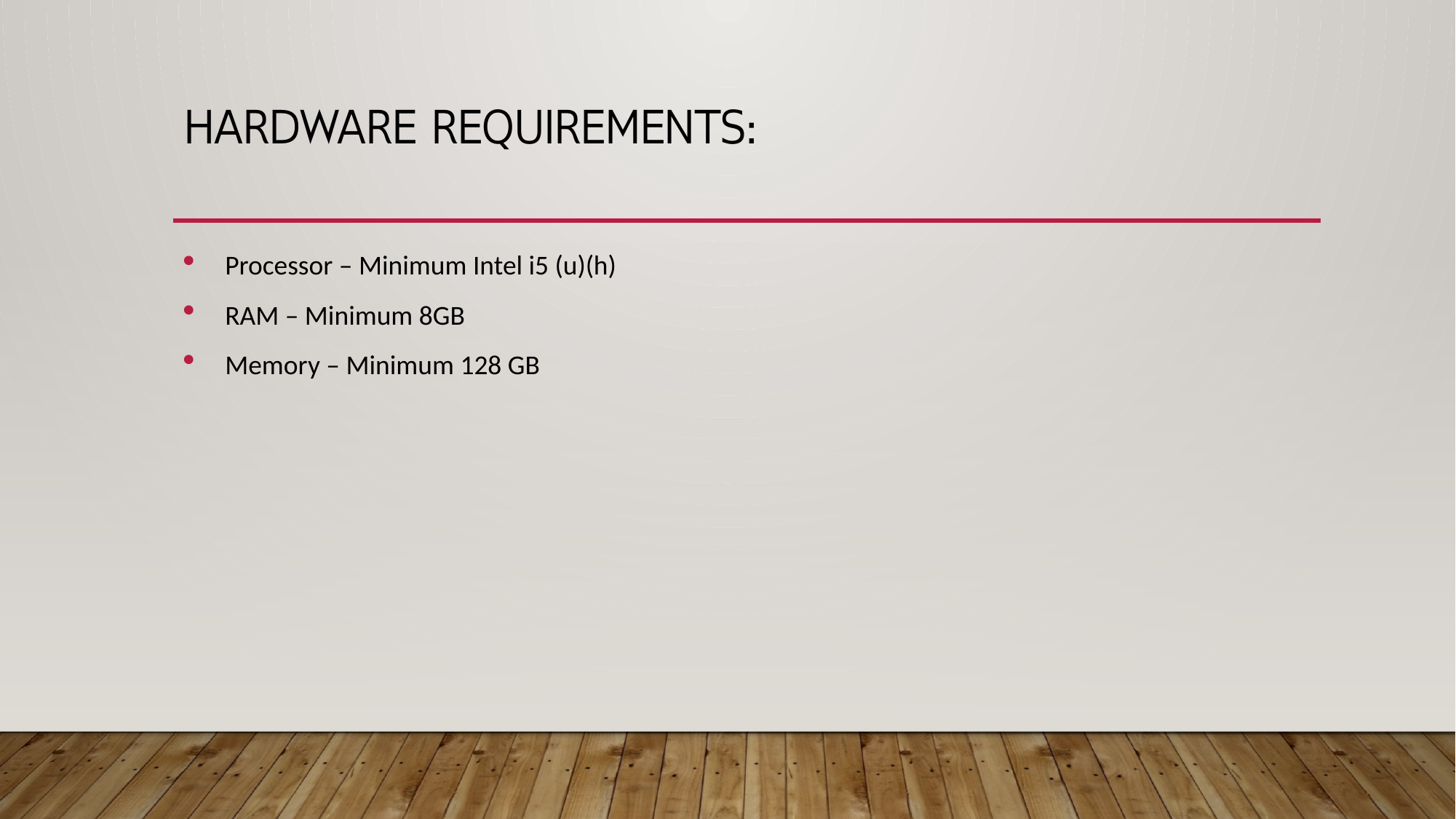

# Hardware requirements:
Processor – Minimum Intel i5 (u)(h)
RAM – Minimum 8GB
Memory – Minimum 128 GB